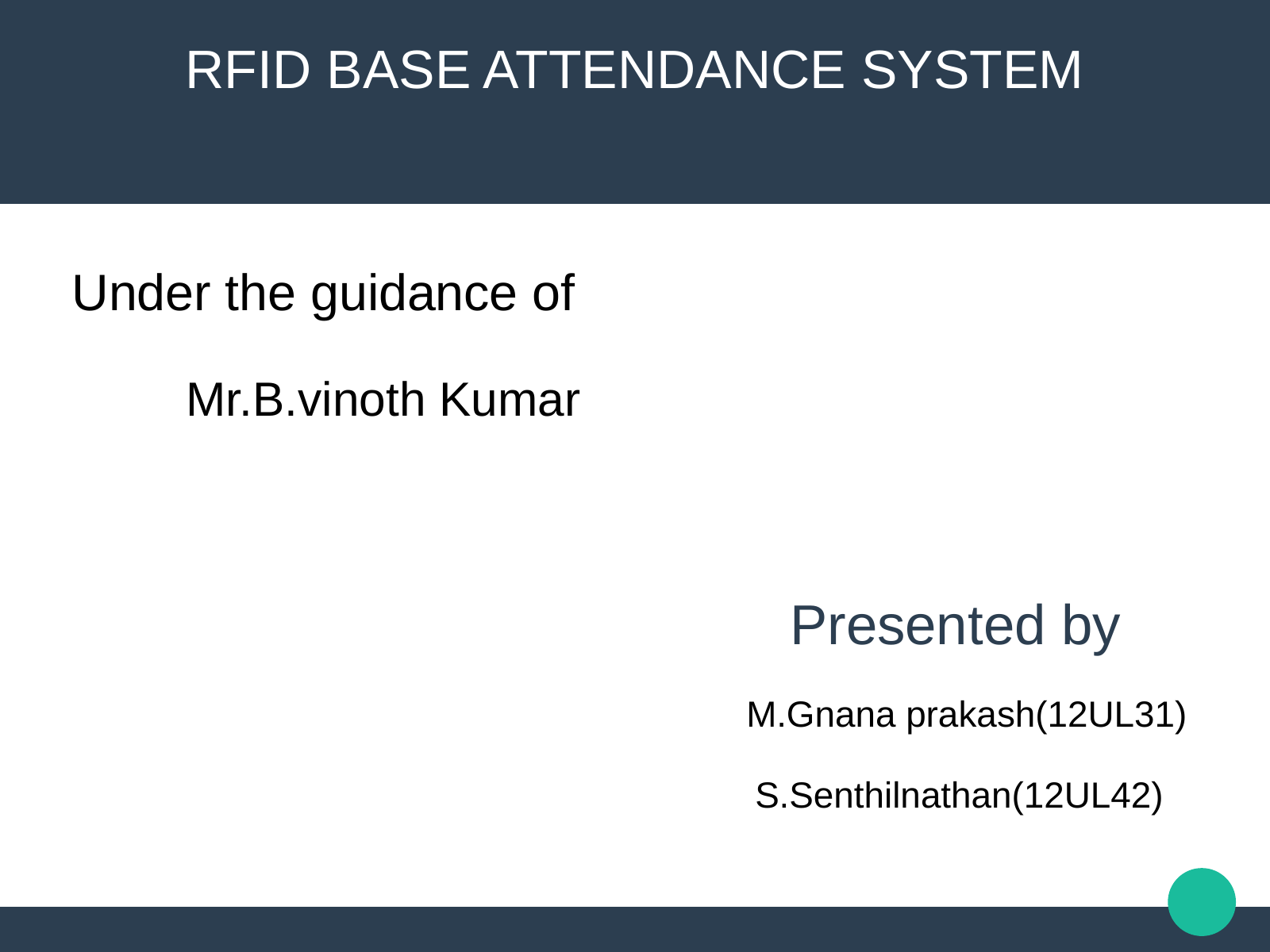

RFID BASE ATTENDANCE SYSTEM
Under the guidance of
Mr.B.vinoth Kumar
Presented by
M.Gnana prakash(12UL31)
S.Senthilnathan(12UL42)